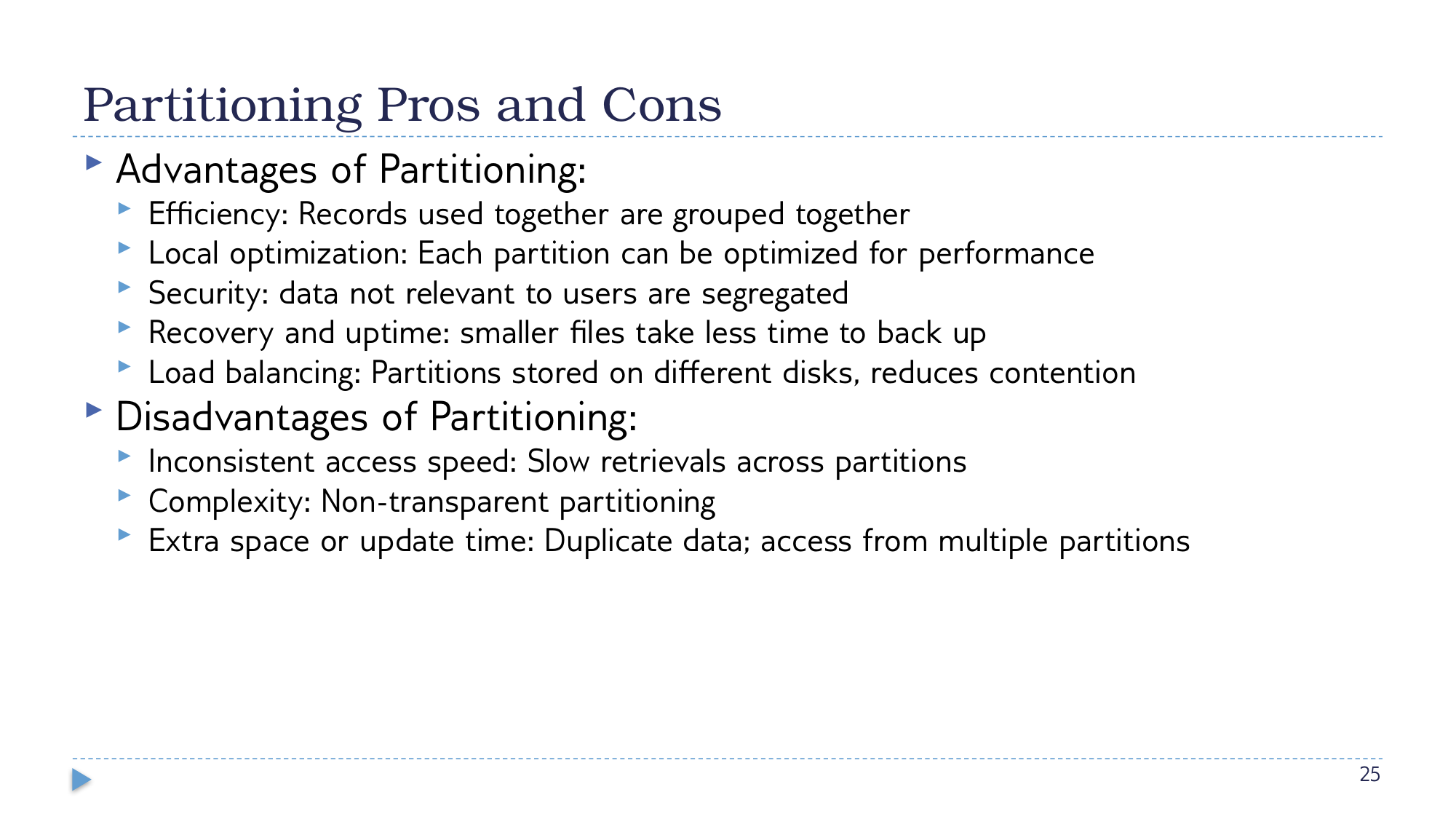

# Partitioning Pros and Cons
Advantages of Partitioning:
Efficiency: Records used together are grouped together
Local optimization: Each partition can be optimized for performance
Security: data not relevant to users are segregated
Recovery and uptime: smaller files take less time to back up
Load balancing: Partitions stored on different disks, reduces contention
Disadvantages of Partitioning:
Inconsistent access speed: Slow retrievals across partitions
Complexity: Non-transparent partitioning
Extra space or update time: Duplicate data; access from multiple partitions

25